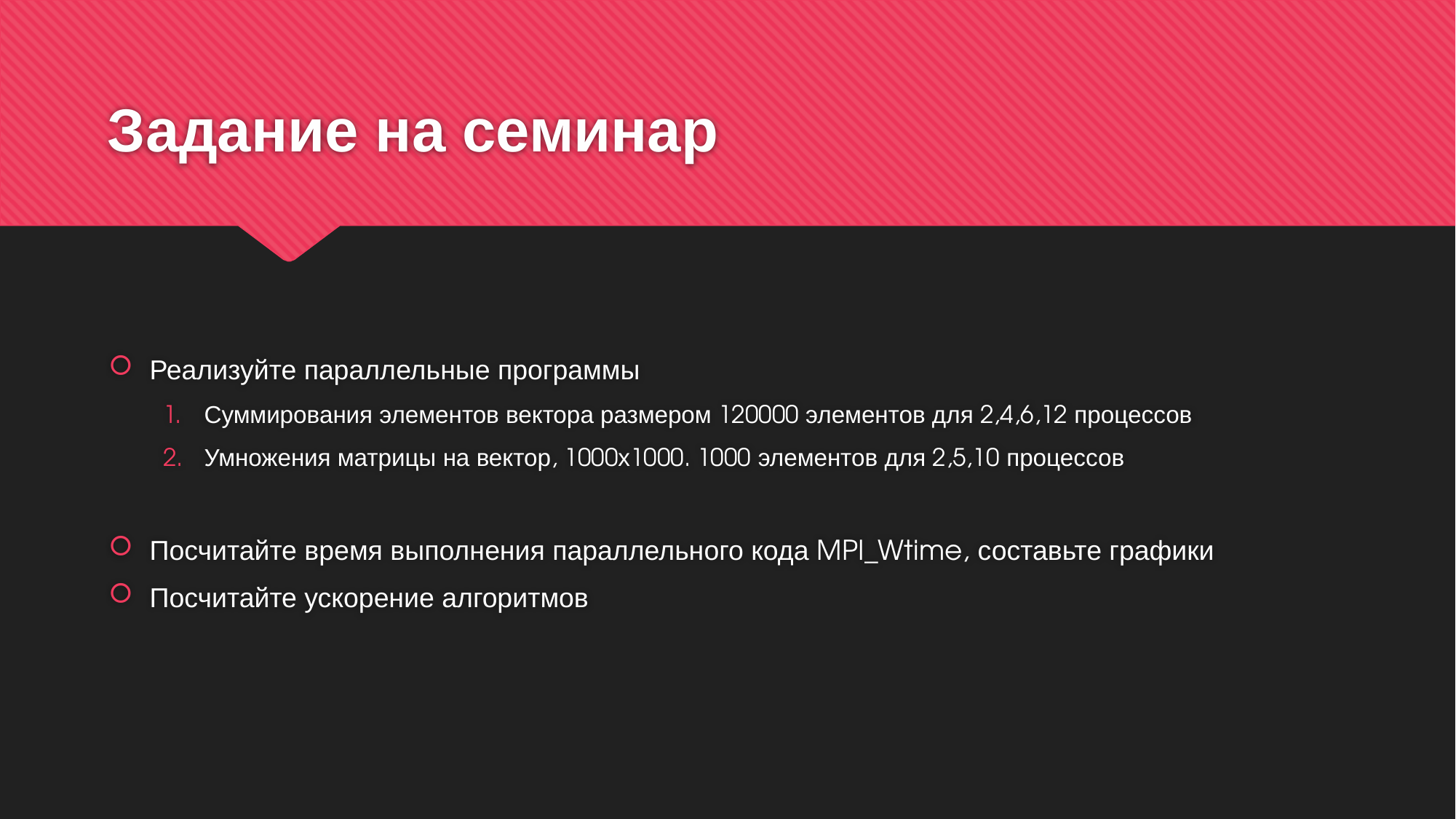

# Задание на семинар
Реализуйте параллельные программы
Суммирования элементов вектора размером 120000 элементов для 2,4,6,12 процессов
Умножения матрицы на вектор, 1000х1000. 1000 элементов для 2,5,10 процессов

Посчитайте время выполнения параллельного кода MPI_Wtime, составьте графики
Посчитайте ускорение алгоритмов